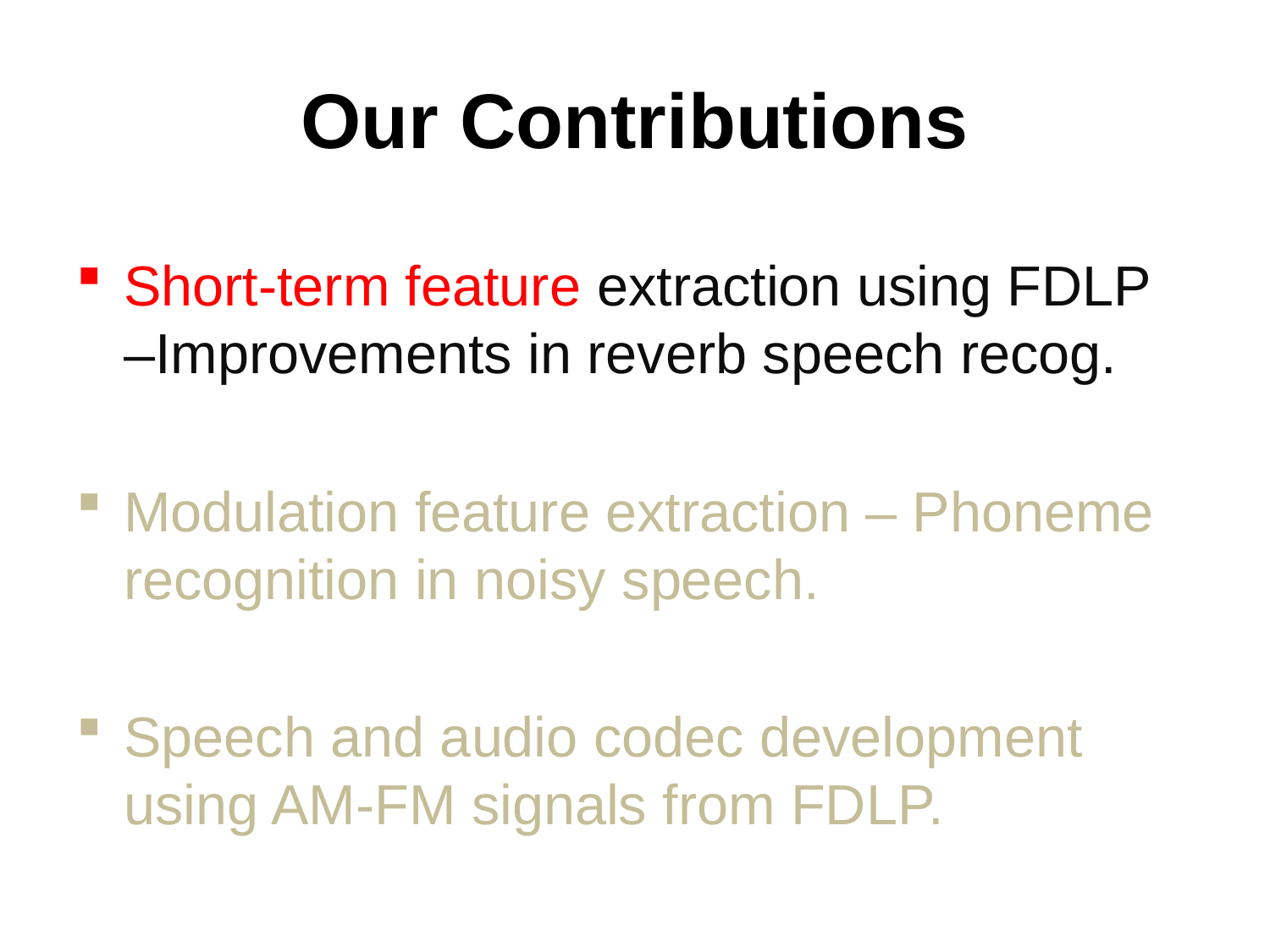

# Our Contributions
Short-term feature extraction using FDLP –Improvements in reverb speech recog.

Modulation feature extraction – Phoneme recognition in noisy speech.

Speech and audio codec development using AM-FM signals from FDLP.